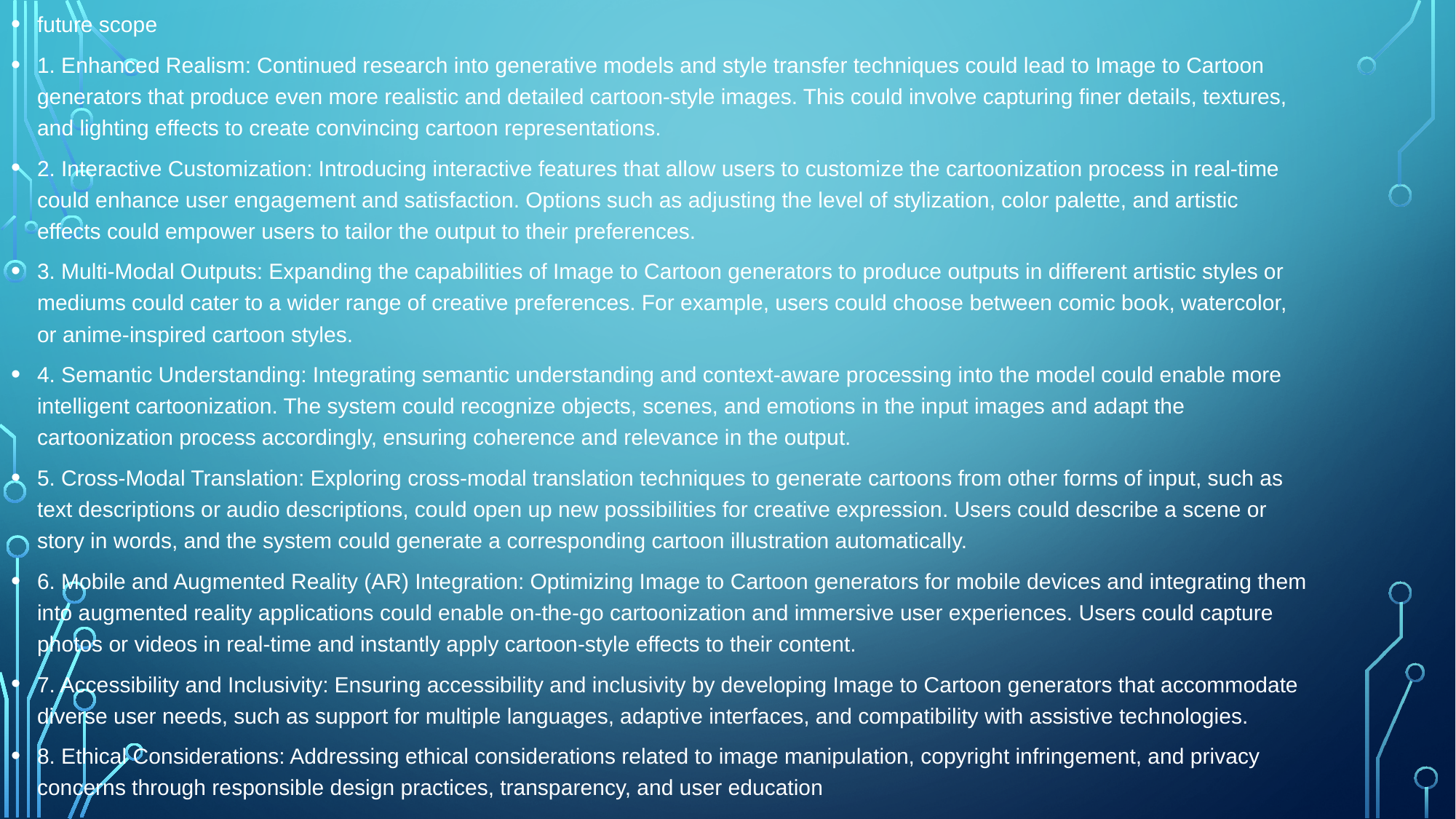

future scope
1. Enhanced Realism: Continued research into generative models and style transfer techniques could lead to Image to Cartoon generators that produce even more realistic and detailed cartoon-style images. This could involve capturing finer details, textures, and lighting effects to create convincing cartoon representations.
2. Interactive Customization: Introducing interactive features that allow users to customize the cartoonization process in real-time could enhance user engagement and satisfaction. Options such as adjusting the level of stylization, color palette, and artistic effects could empower users to tailor the output to their preferences.
3. Multi-Modal Outputs: Expanding the capabilities of Image to Cartoon generators to produce outputs in different artistic styles or mediums could cater to a wider range of creative preferences. For example, users could choose between comic book, watercolor, or anime-inspired cartoon styles.
4. Semantic Understanding: Integrating semantic understanding and context-aware processing into the model could enable more intelligent cartoonization. The system could recognize objects, scenes, and emotions in the input images and adapt the cartoonization process accordingly, ensuring coherence and relevance in the output.
5. Cross-Modal Translation: Exploring cross-modal translation techniques to generate cartoons from other forms of input, such as text descriptions or audio descriptions, could open up new possibilities for creative expression. Users could describe a scene or story in words, and the system could generate a corresponding cartoon illustration automatically.
6. Mobile and Augmented Reality (AR) Integration: Optimizing Image to Cartoon generators for mobile devices and integrating them into augmented reality applications could enable on-the-go cartoonization and immersive user experiences. Users could capture photos or videos in real-time and instantly apply cartoon-style effects to their content.
7. Accessibility and Inclusivity: Ensuring accessibility and inclusivity by developing Image to Cartoon generators that accommodate diverse user needs, such as support for multiple languages, adaptive interfaces, and compatibility with assistive technologies.
8. Ethical Considerations: Addressing ethical considerations related to image manipulation, copyright infringement, and privacy concerns through responsible design practices, transparency, and user education